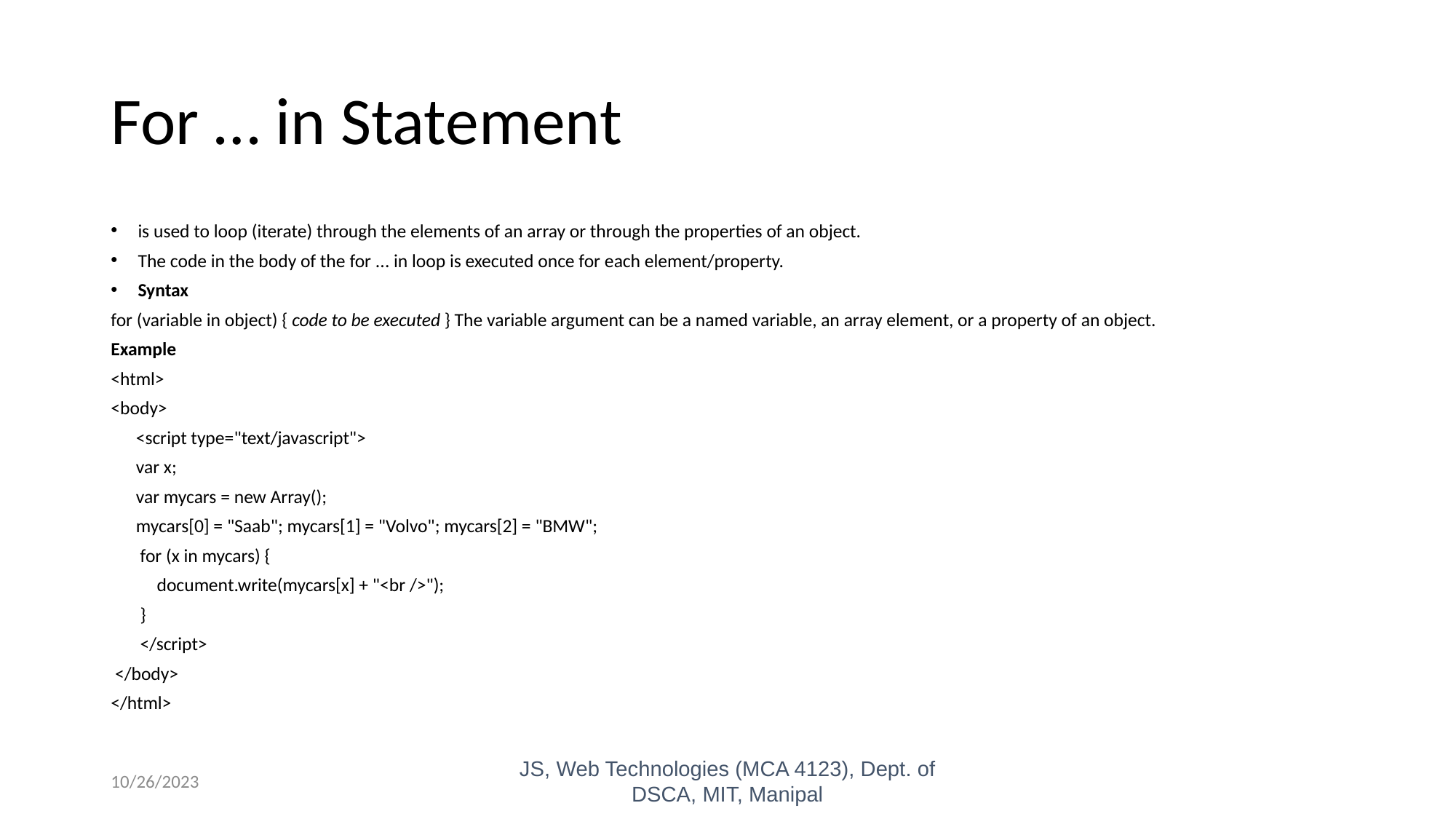

# For … in Statement
is used to loop (iterate) through the elements of an array or through the properties of an object.
The code in the body of the for ... in loop is executed once for each element/property.
Syntax
for (variable in object) { code to be executed } The variable argument can be a named variable, an array element, or a property of an object.
Example
<html>
<body>
      <script type="text/javascript">
      var x;
      var mycars = new Array();
      mycars[0] = "Saab"; mycars[1] = "Volvo"; mycars[2] = "BMW";
       for (x in mycars) {
           document.write(mycars[x] + "<br />");
       }
       </script>
 </body>
</html>
10/26/2023
JS, Web Technologies (MCA 4123), Dept. of DSCA, MIT, Manipal
41